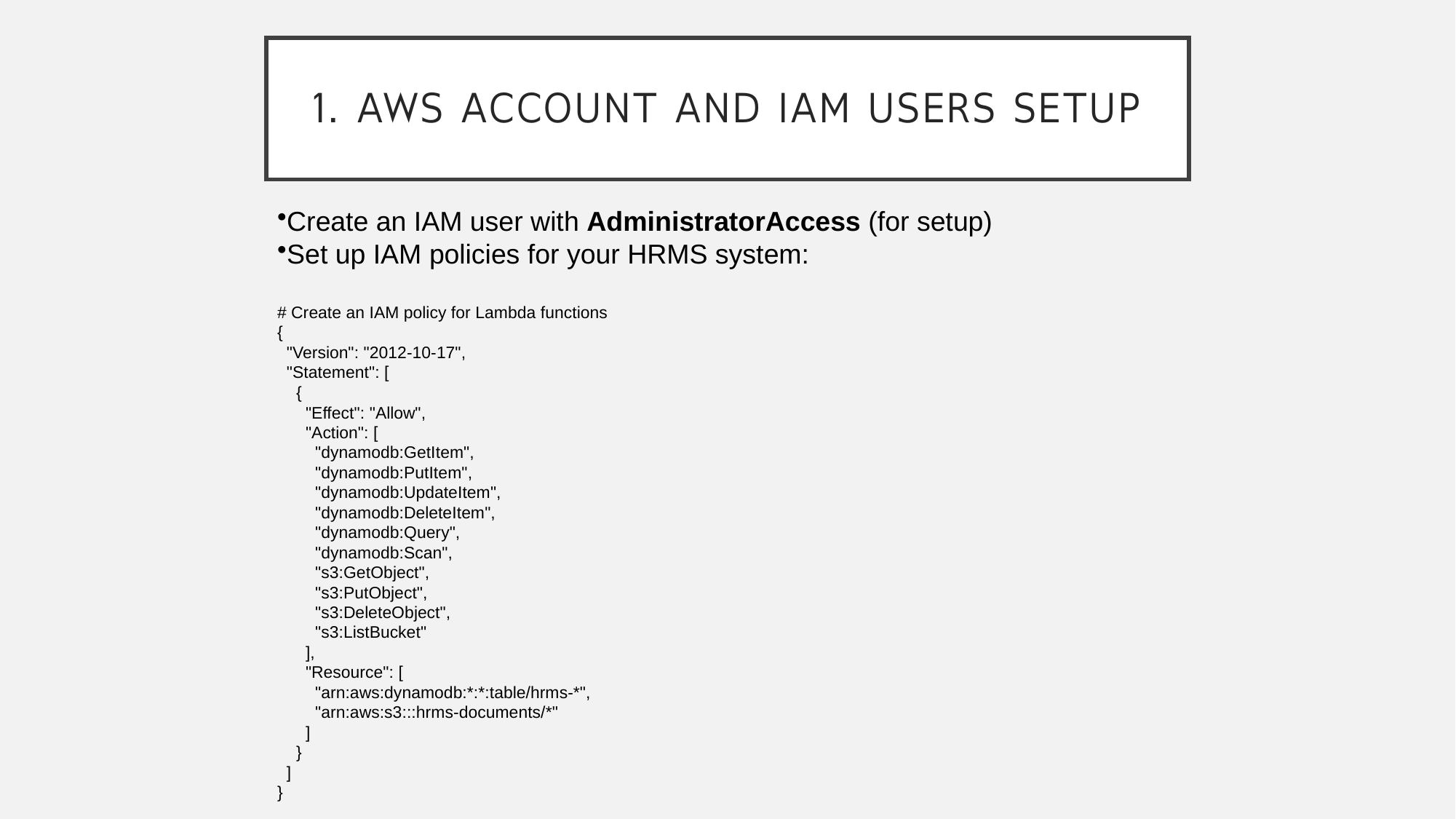

# 1. AWS Account and IAM Users setup

Create an IAM user with AdministratorAccess (for setup)
Set up IAM policies for your HRMS system:
# Create an IAM policy for Lambda functions
{
  "Version": "2012-10-17",
  "Statement": [
    {
      "Effect": "Allow",
      "Action": [
        "dynamodb:GetItem",
        "dynamodb:PutItem",
        "dynamodb:UpdateItem",
        "dynamodb:DeleteItem",
        "dynamodb:Query",
        "dynamodb:Scan",
        "s3:GetObject",
        "s3:PutObject",
        "s3:DeleteObject",
        "s3:ListBucket"
      ],
      "Resource": [
        "arn:aws:dynamodb:*:*:table/hrms-*",
        "arn:aws:s3:::hrms-documents/*"
      ]
    }
  ]
}